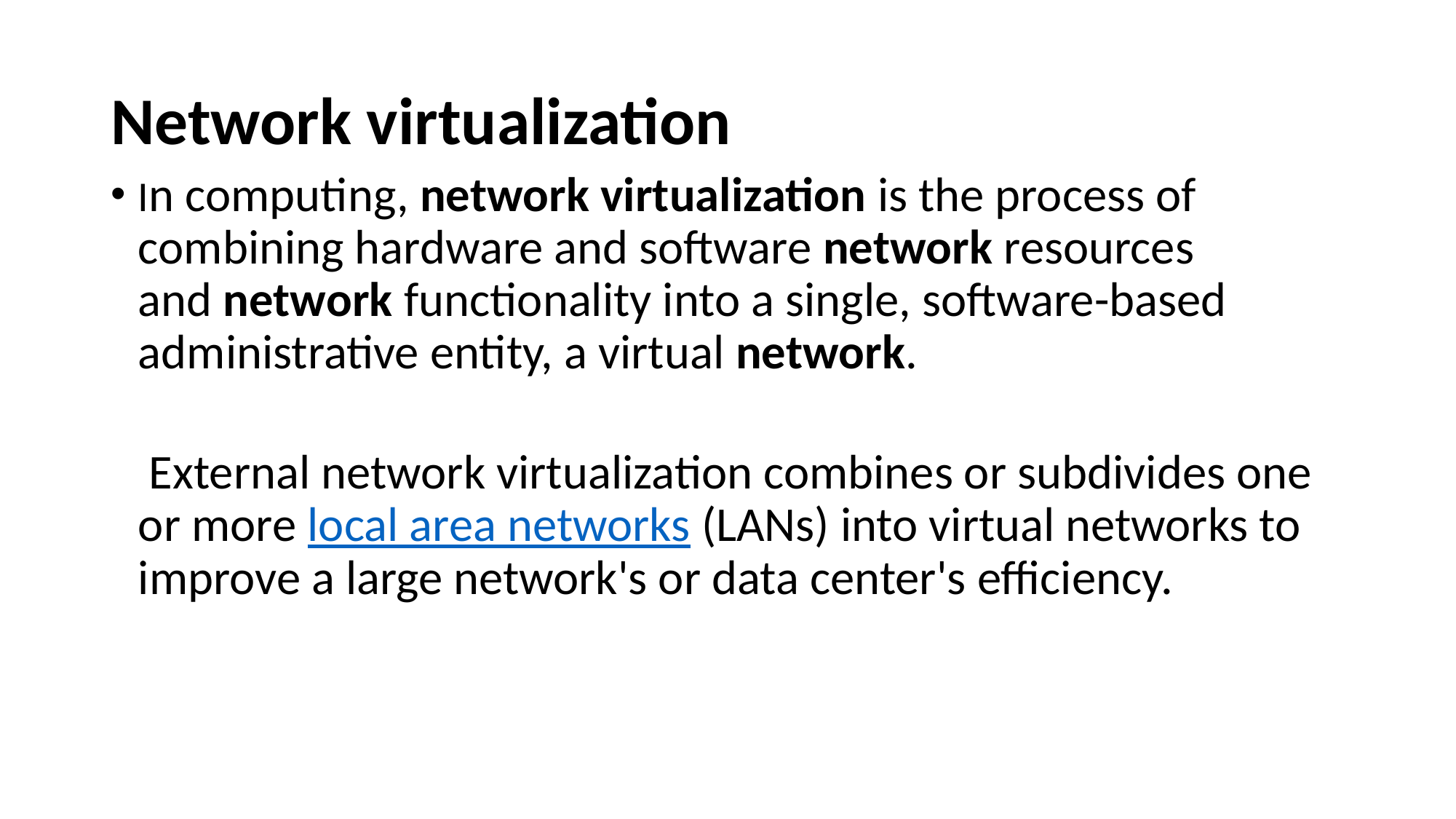

# Network virtualization
In computing, network virtualization is the process of combining hardware and software network resources and network functionality into a single, software-based administrative entity, a virtual network.
 External network virtualization combines or subdivides one or more local area networks (LANs) into virtual networks to improve a large network's or data center's efficiency.